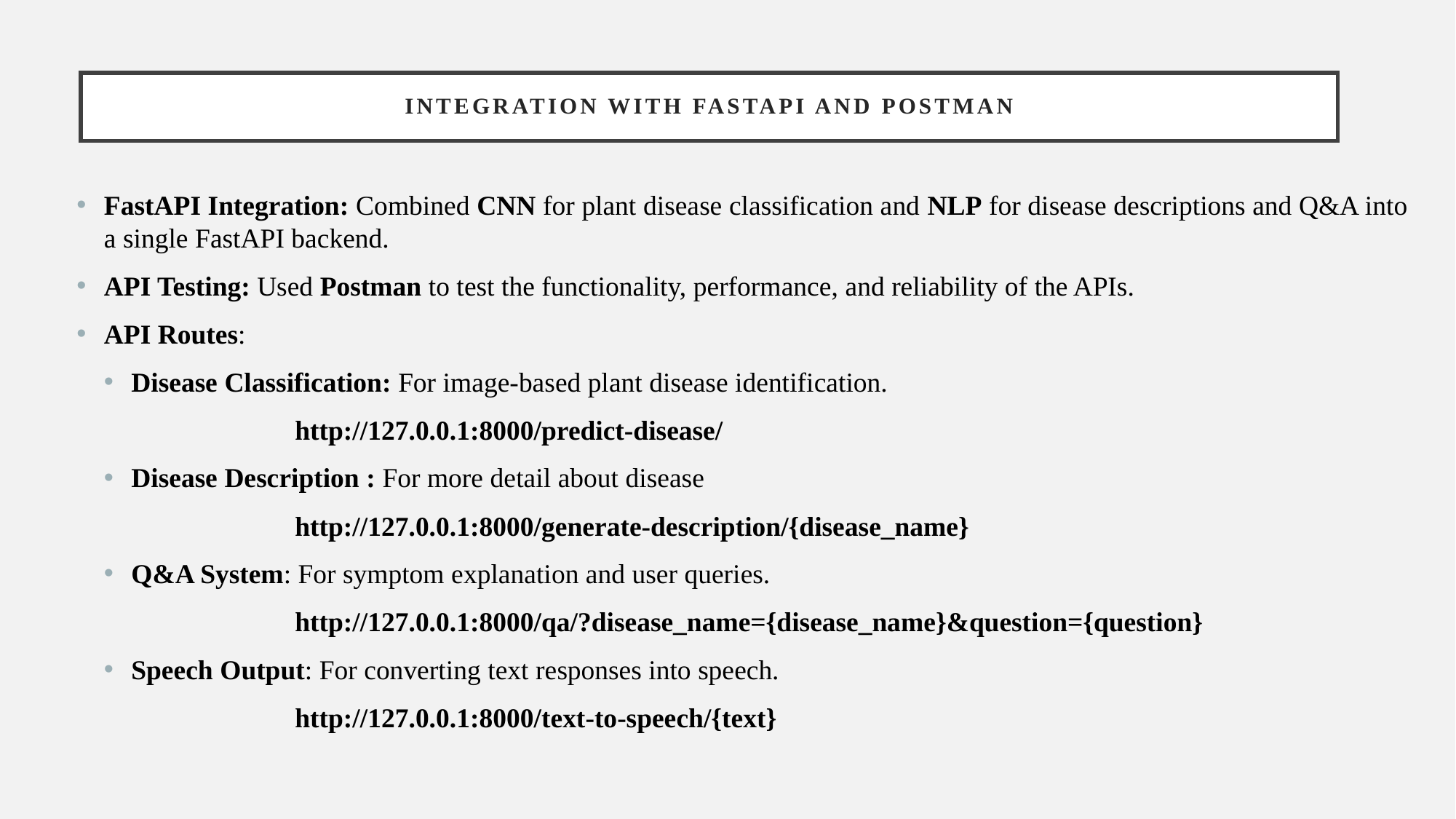

# INTEGRATION WITH FASTAPI AND POSTMAN
FastAPI Integration: Combined CNN for plant disease classification and NLP for disease descriptions and Q&A into a single FastAPI backend.
API Testing: Used Postman to test the functionality, performance, and reliability of the APIs.
API Routes:
Disease Classification: For image-based plant disease identification.
	http://127.0.0.1:8000/predict-disease/
Disease Description : For more detail about disease
	http://127.0.0.1:8000/generate-description/{disease_name}
Q&A System: For symptom explanation and user queries.
	http://127.0.0.1:8000/qa/?disease_name={disease_name}&question={question}
Speech Output: For converting text responses into speech.
	http://127.0.0.1:8000/text-to-speech/{text}